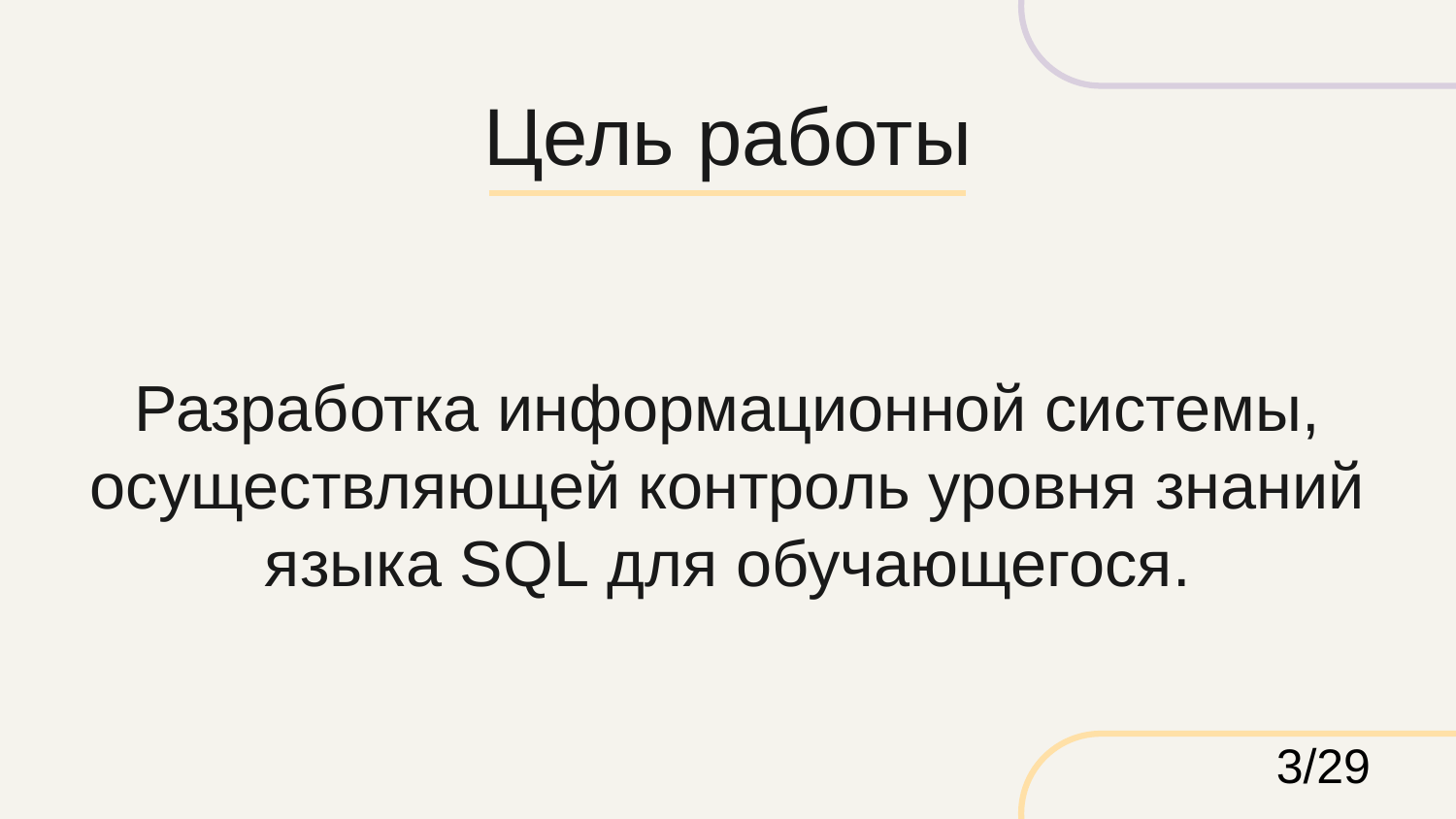

# Цель работы
Разработка информационной системы, осуществляющей контроль уровня знаний языка SQL для обучающегося.
3/29